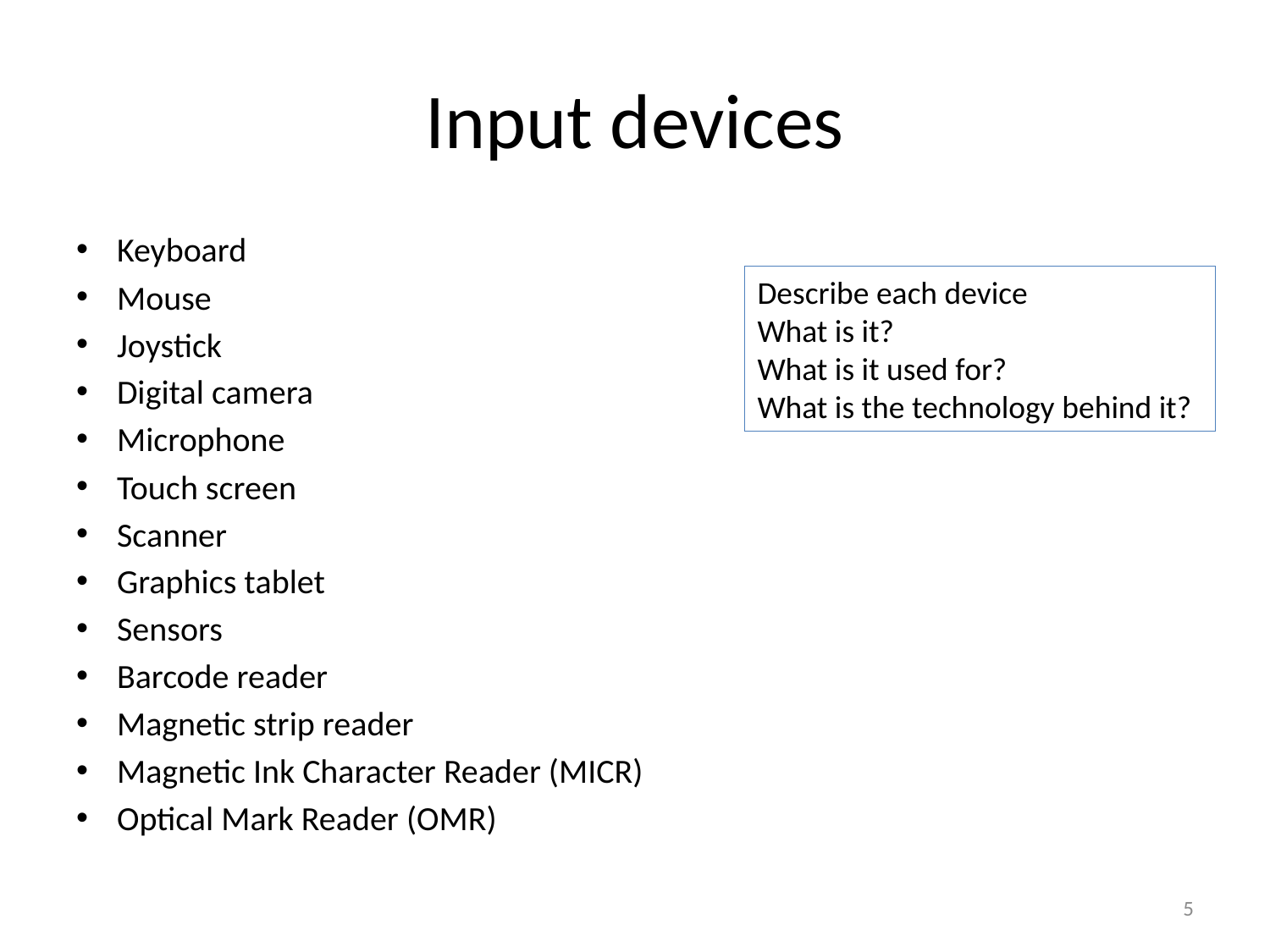

# Input devices
Keyboard
Mouse
Joystick
Digital camera
Microphone
Touch screen
Scanner
Graphics tablet
Sensors
Barcode reader
Magnetic strip reader
Magnetic Ink Character Reader (MICR)
Optical Mark Reader (OMR)

Describe each device
What is it?
What is it used for?
What is the technology behind it?
5